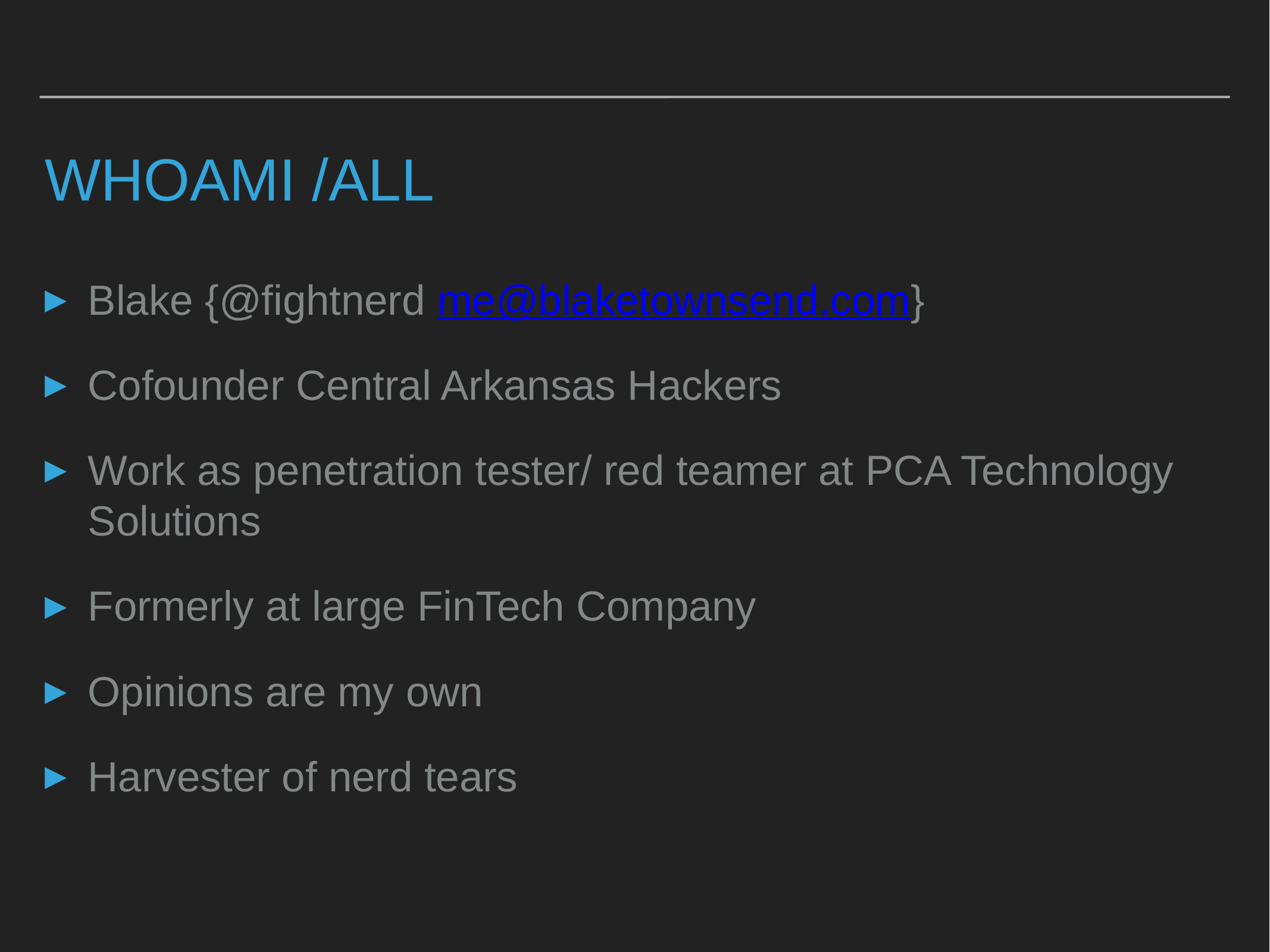

# Whoami /all
Blake {@fightnerd me@blaketownsend.com}
Cofounder Central Arkansas Hackers
Work as penetration tester/ red teamer at PCA Technology Solutions
Formerly at large FinTech Company
Opinions are my own
Harvester of nerd tears